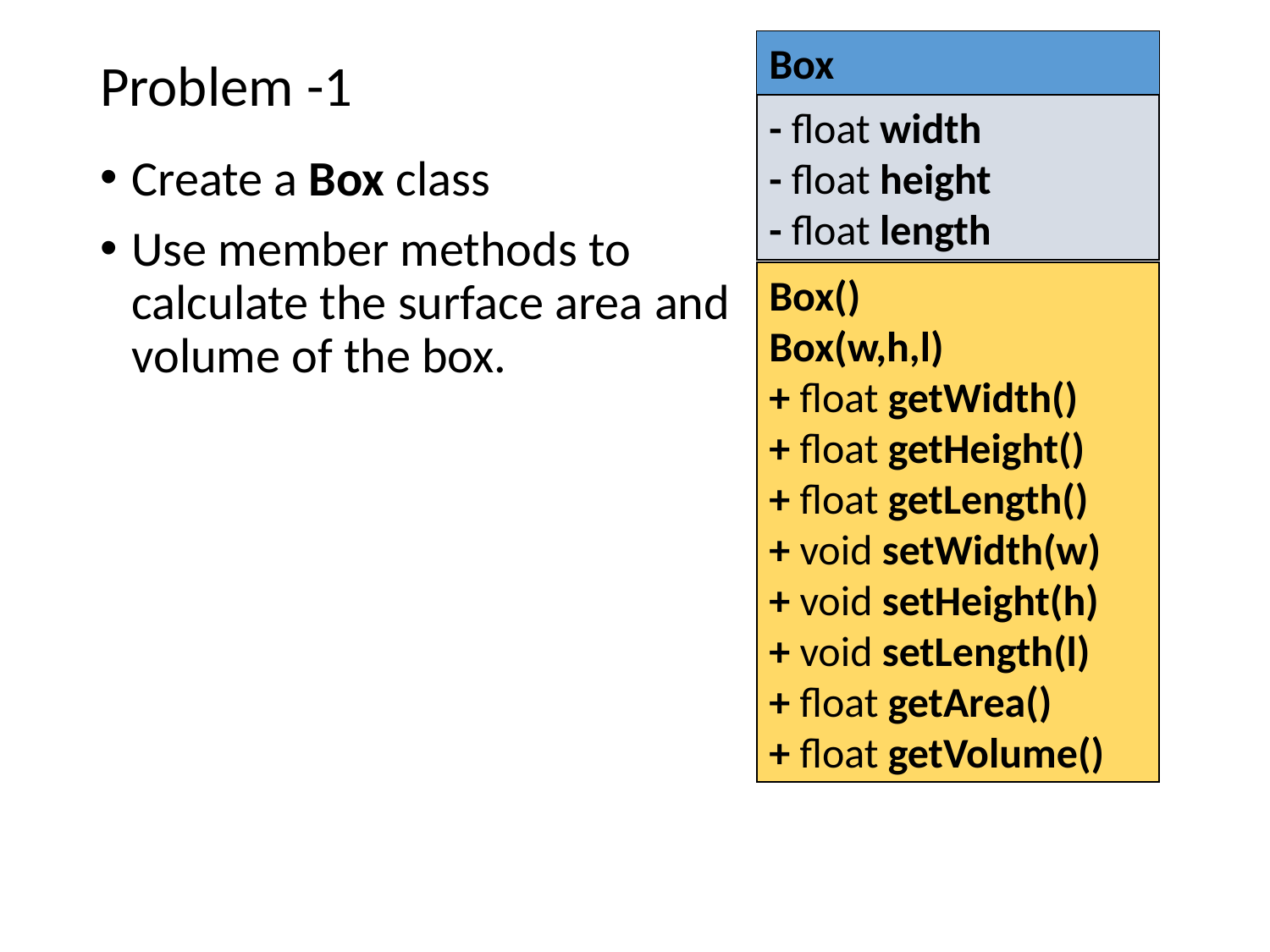

Box
- float width
- float height
- float length
Box()
Box(w,h,l)
+ float getWidth()
+ float getHeight()
+ float getLength()
+ void setWidth(w)
+ void setHeight(h)
+ void setLength(l)
+ float getArea()
+ float getVolume()
# Problem -1
Create a Box class
Use member methods to calculate the surface area and volume of the box.